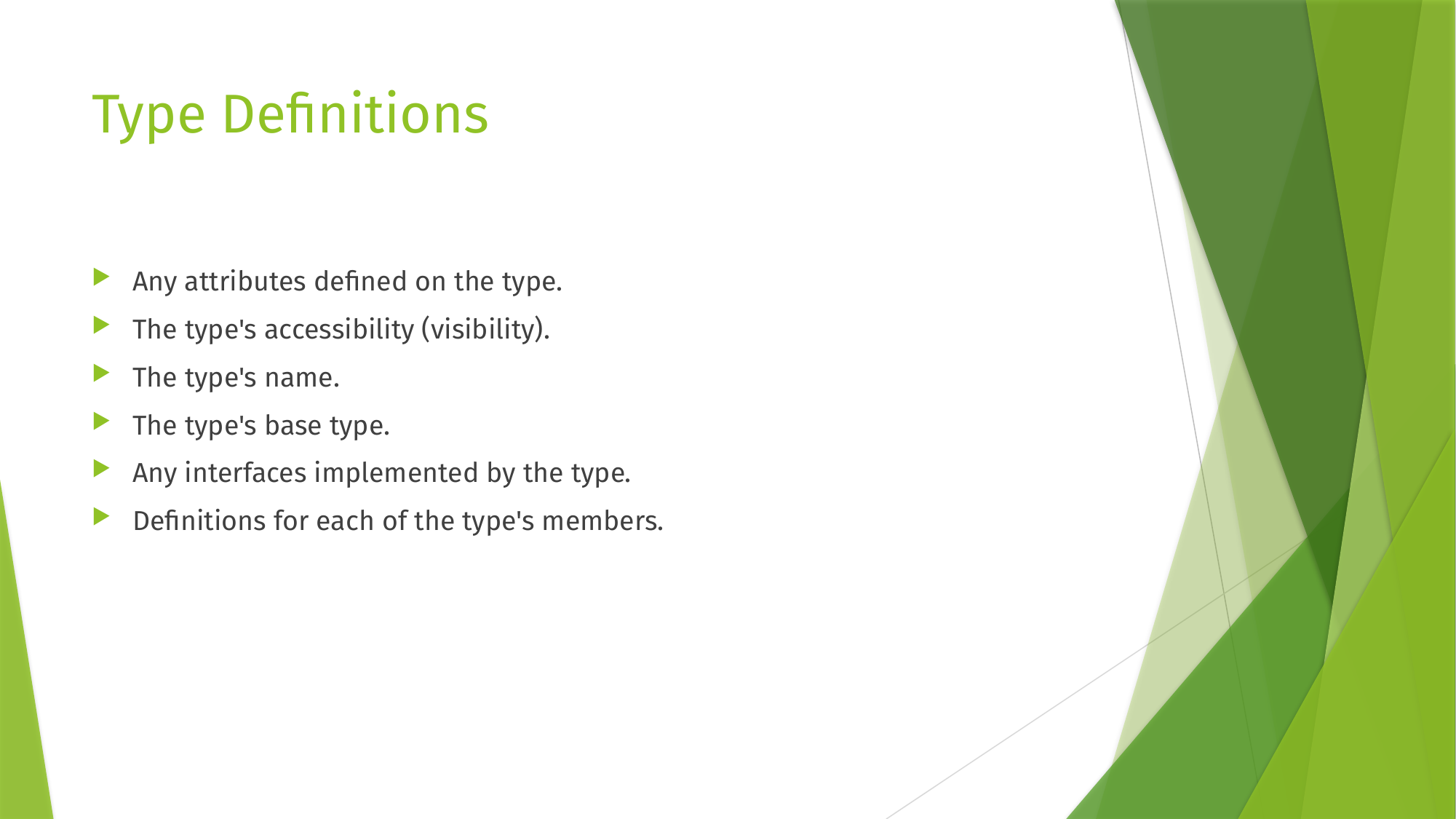

# Type Definitions
Any attributes defined on the type.
The type's accessibility (visibility).
The type's name.
The type's base type.
Any interfaces implemented by the type.
Definitions for each of the type's members.